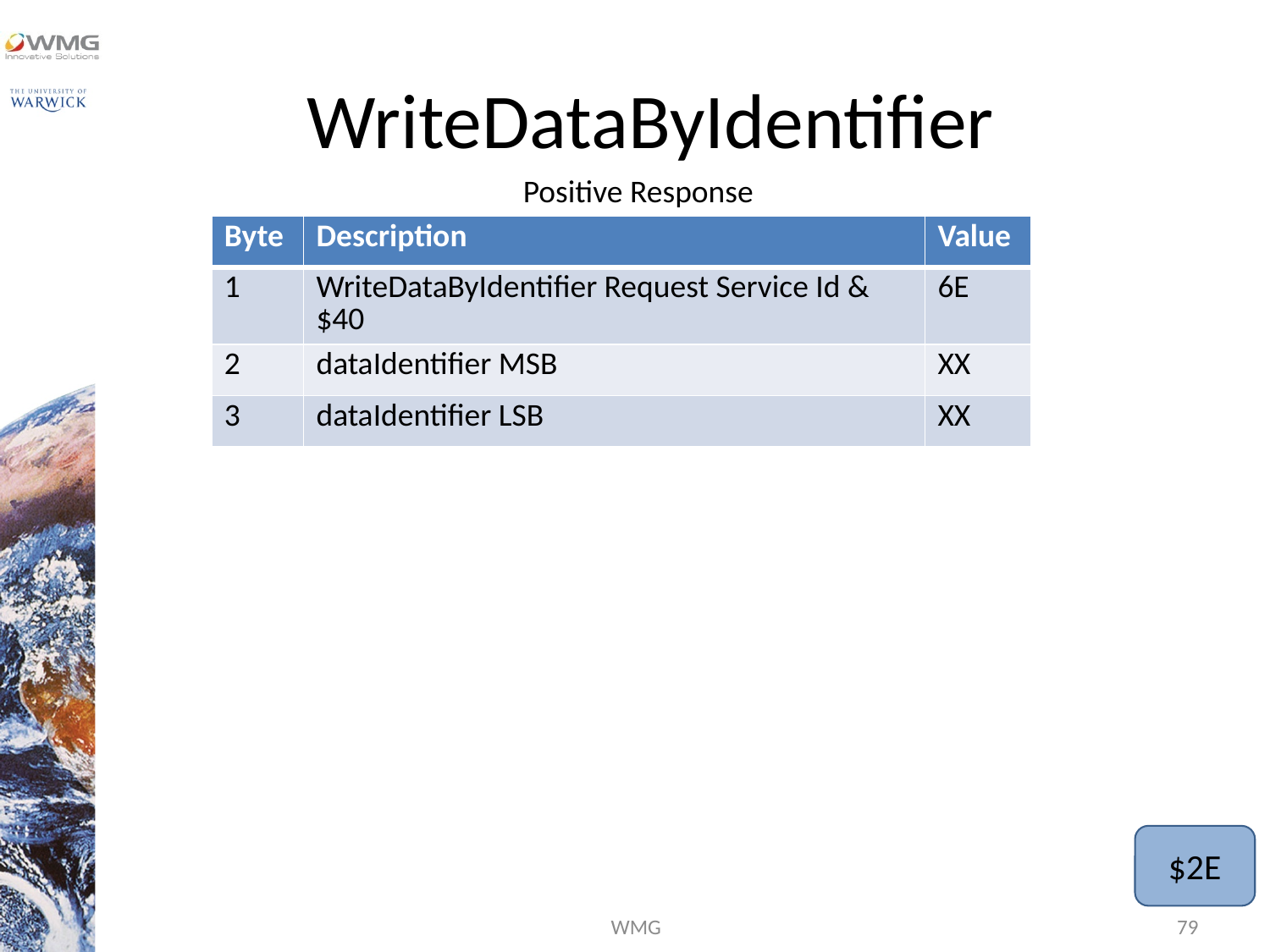

# WriteDataByIdentifier
Positive Response
| Byte | Description | Value |
| --- | --- | --- |
| 1 | WriteDataByIdentifier Request Service Id & $40 | 6E |
| 2 | dataIdentifier MSB | XX |
| 3 | dataIdentifier LSB | XX |
$2E
WMG
79